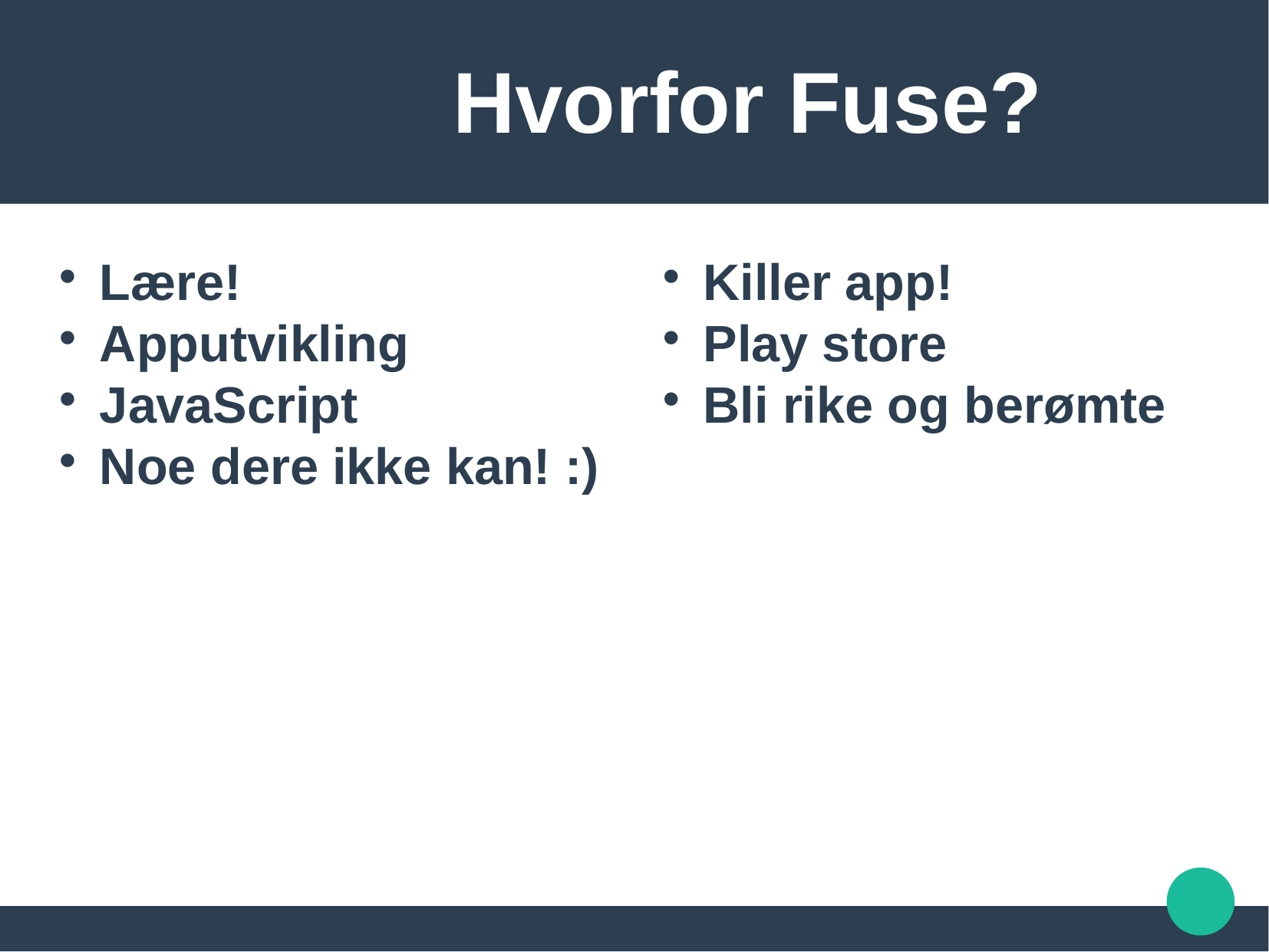

Hvorfor Fuse?
Lære!
Apputvikling
JavaScript
Noe dere ikke kan! :)
Killer app!
Play store
Bli rike og berømte